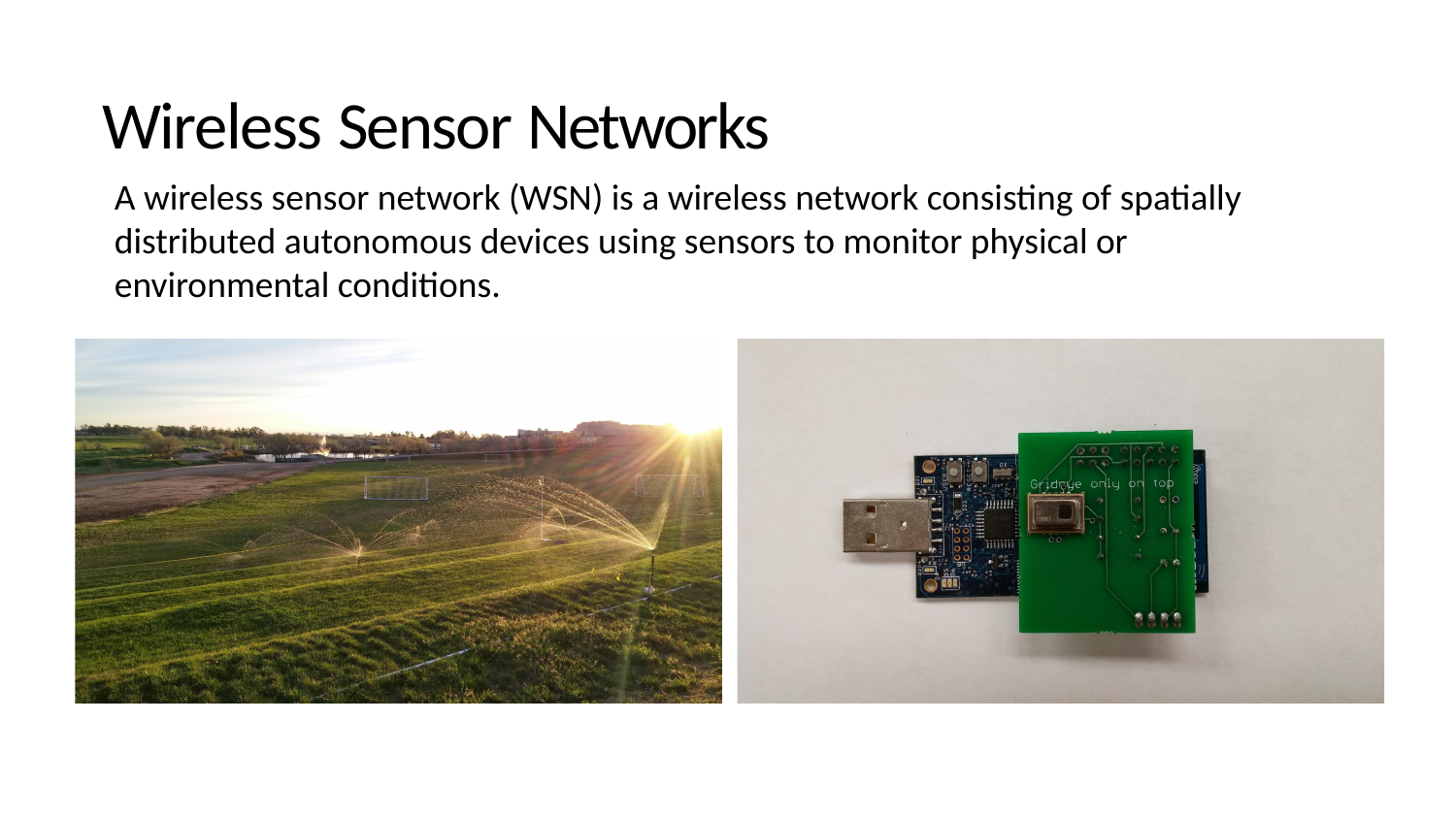

# Wireless Sensor Networks
A wireless sensor network (WSN) is a wireless network consisting of spatially distributed autonomous devices using sensors to monitor physical or environmental conditions.